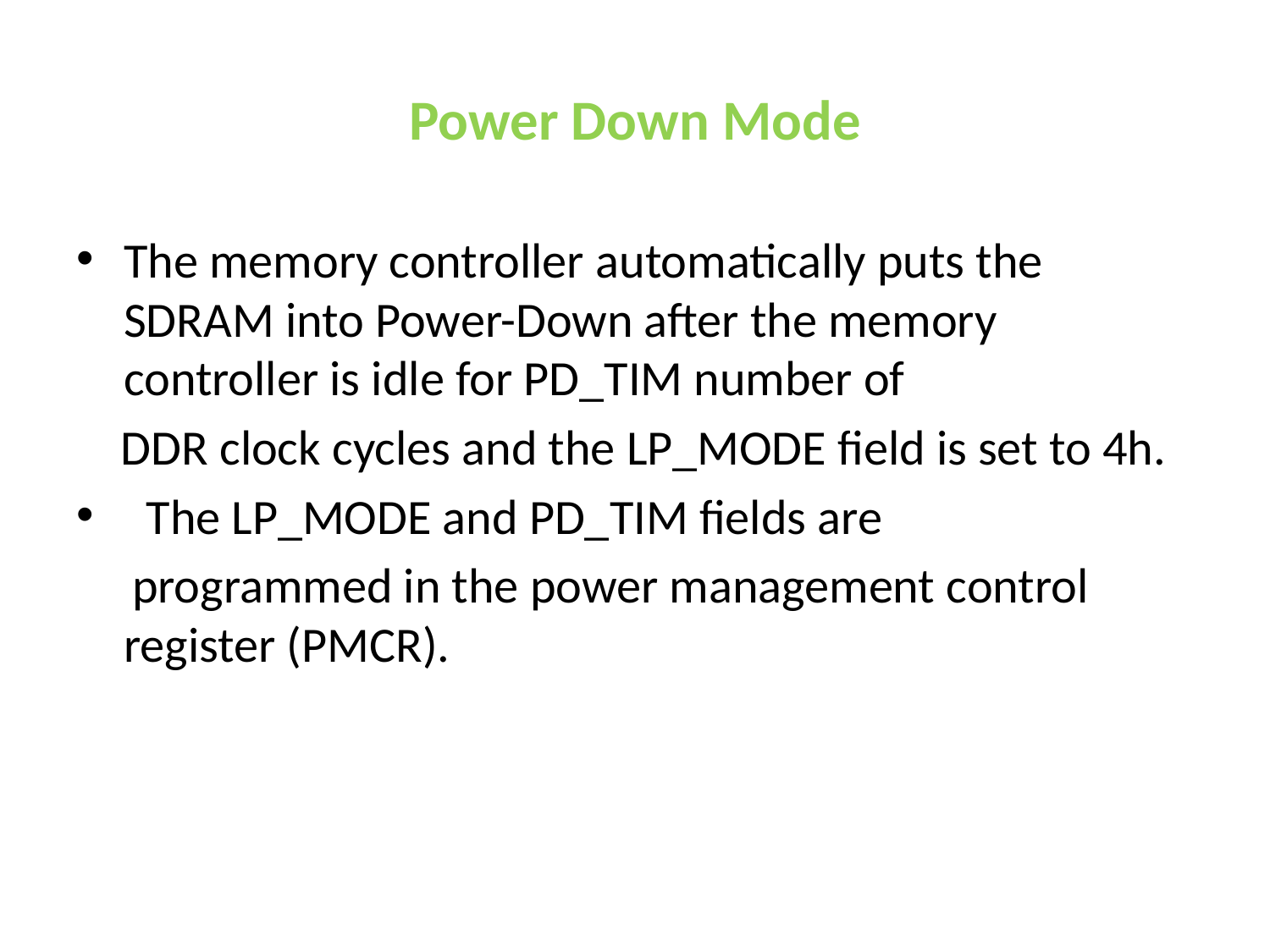

# Power Down Mode
The memory controller automatically puts the SDRAM into Power-Down after the memory controller is idle for PD_TIM number of
    DDR clock cycles and the LP_MODE field is set to 4h.
  The LP_MODE and PD_TIM fields are
     programmed in the power management control register (PMCR).